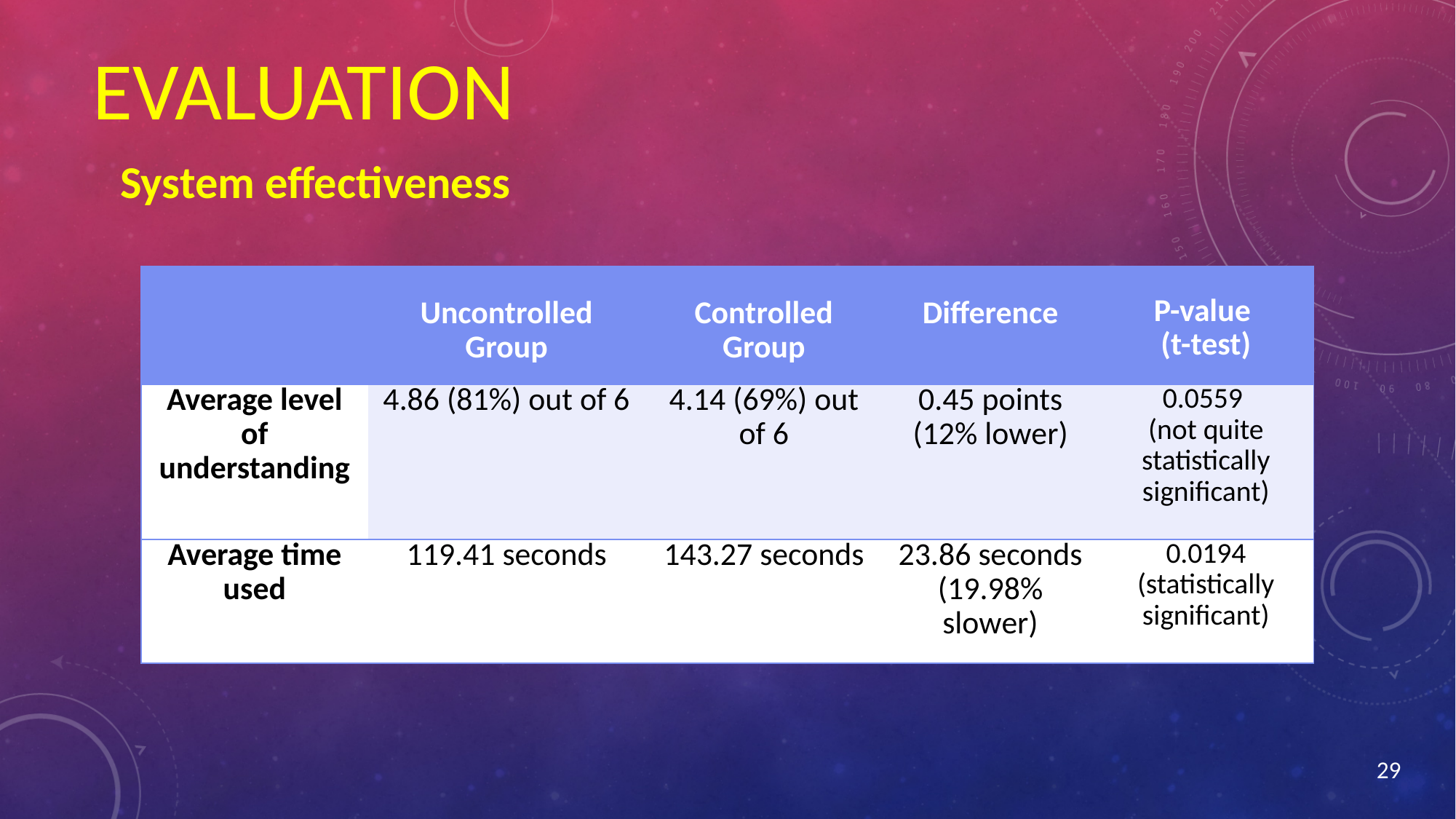

# Evaluation
System effectiveness
|  | Uncontrolled Group | Controlled Group | Difference | P-value (t-test) |
| --- | --- | --- | --- | --- |
| Average level of understanding | 4.86 (81%) out of 6 | 4.14 (69%) out of 6 | 0.45 points (12% lower) | 0.0559 (not quite statistically significant) |
| Average time used | 119.41 seconds | 143.27 seconds | 23.86 seconds (19.98% slower) | 0.0194 (statistically significant) |
29